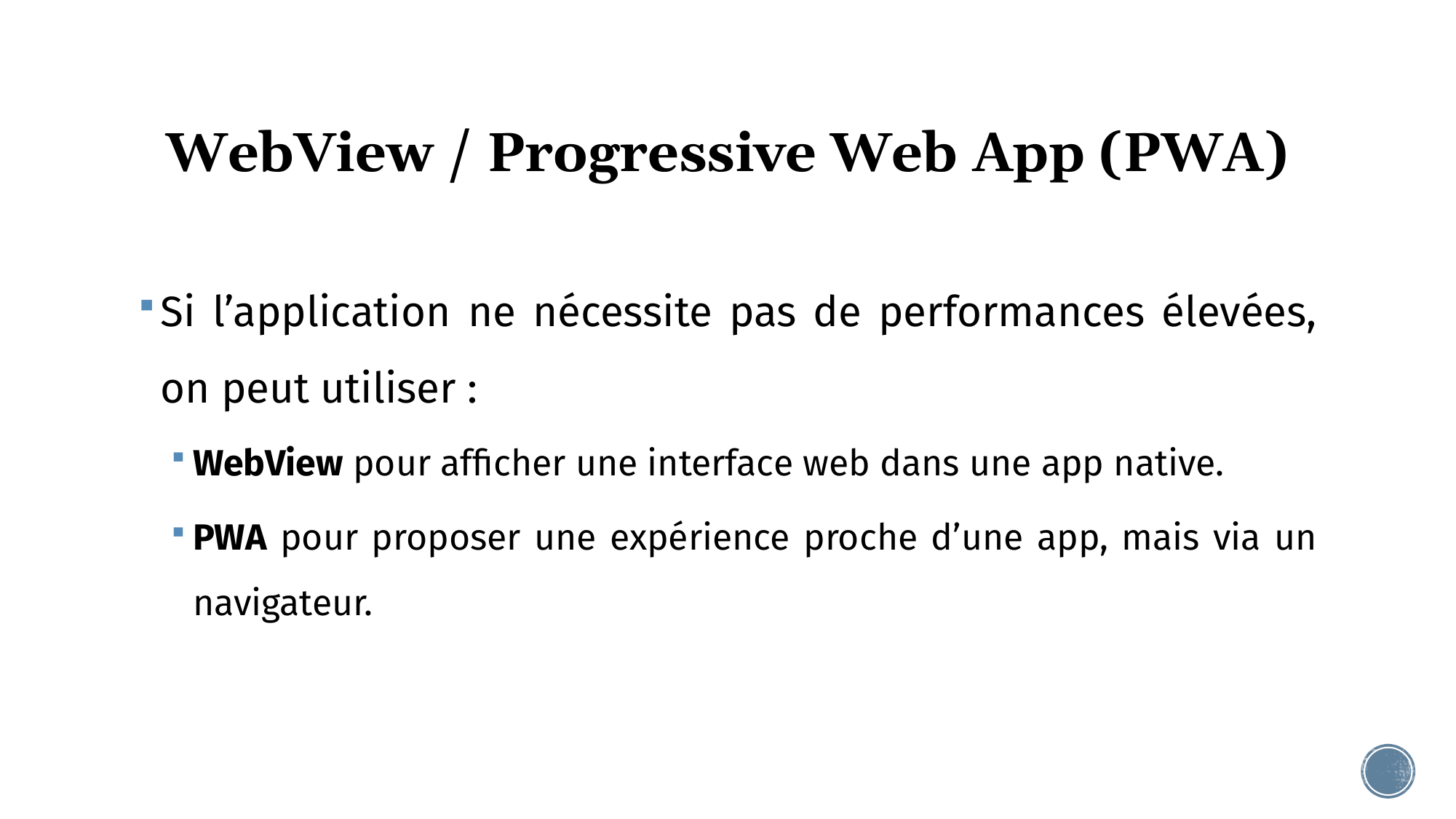

# WebView / Progressive Web App (PWA)
Si l’application ne nécessite pas de performances élevées, on peut utiliser :
WebView pour afficher une interface web dans une app native.
PWA pour proposer une expérience proche d’une app, mais via un navigateur.